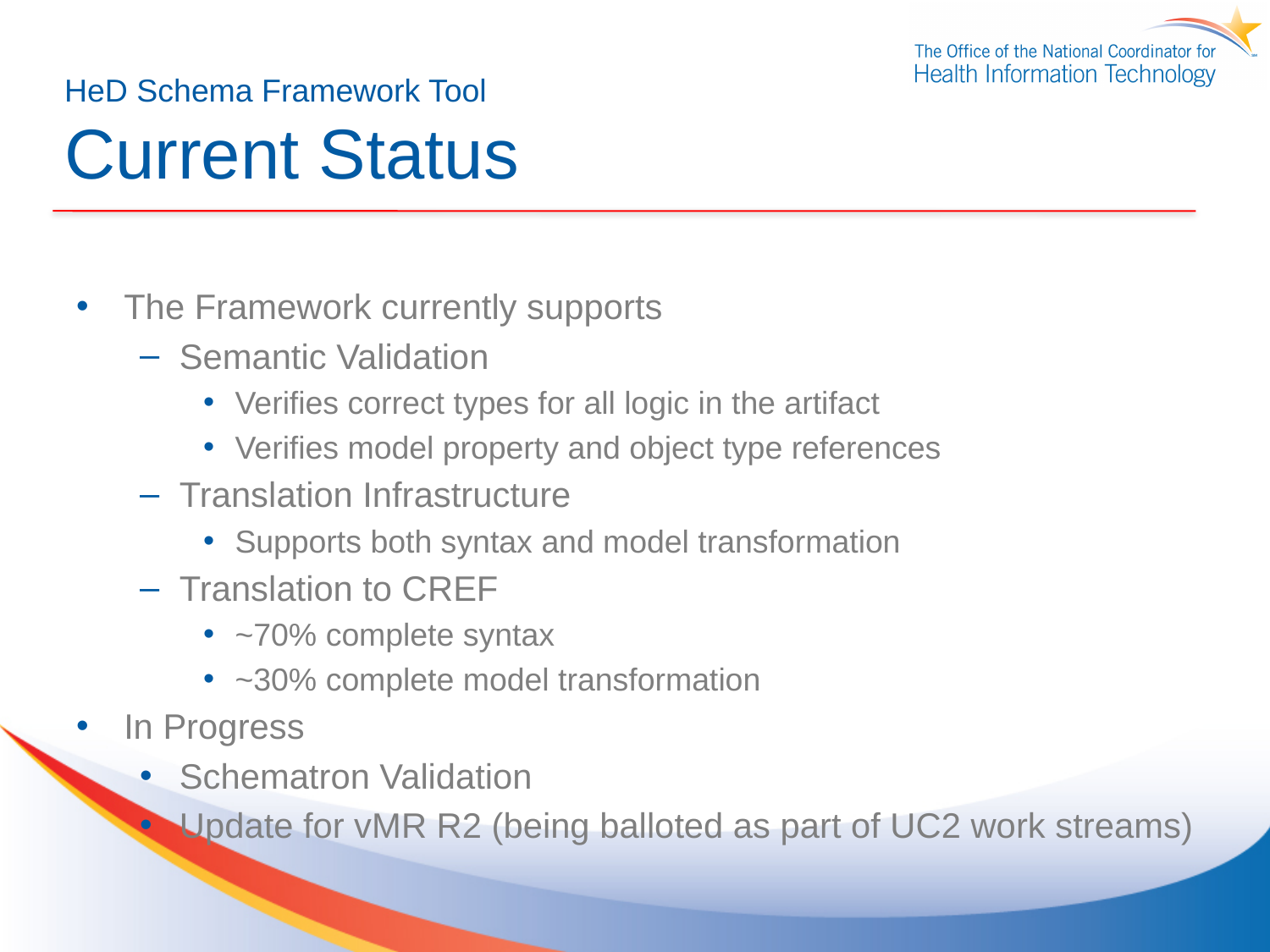

# HeD Schema Framework Tool Current Status
The Framework currently supports
Semantic Validation
Verifies correct types for all logic in the artifact
Verifies model property and object type references
Translation Infrastructure
Supports both syntax and model transformation
Translation to CREF
~70% complete syntax
~30% complete model transformation
In Progress
Schematron Validation
Update for vMR R2 (being balloted as part of UC2 work streams)